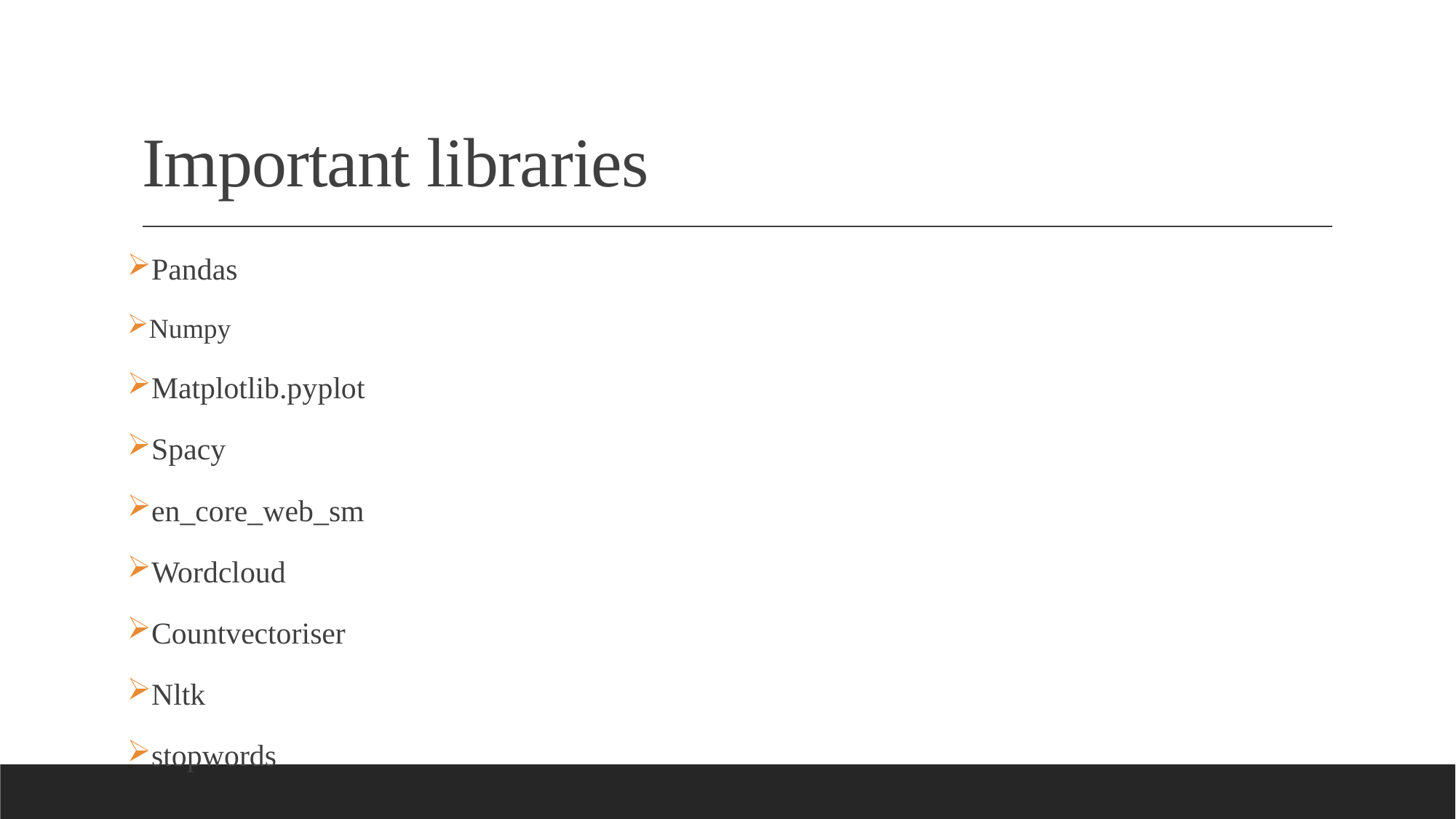

# Important libraries
Pandas
Numpy
Matplotlib.pyplot
Spacy
en_core_web_sm
Wordcloud
Countvectoriser
Nltk
stopwords